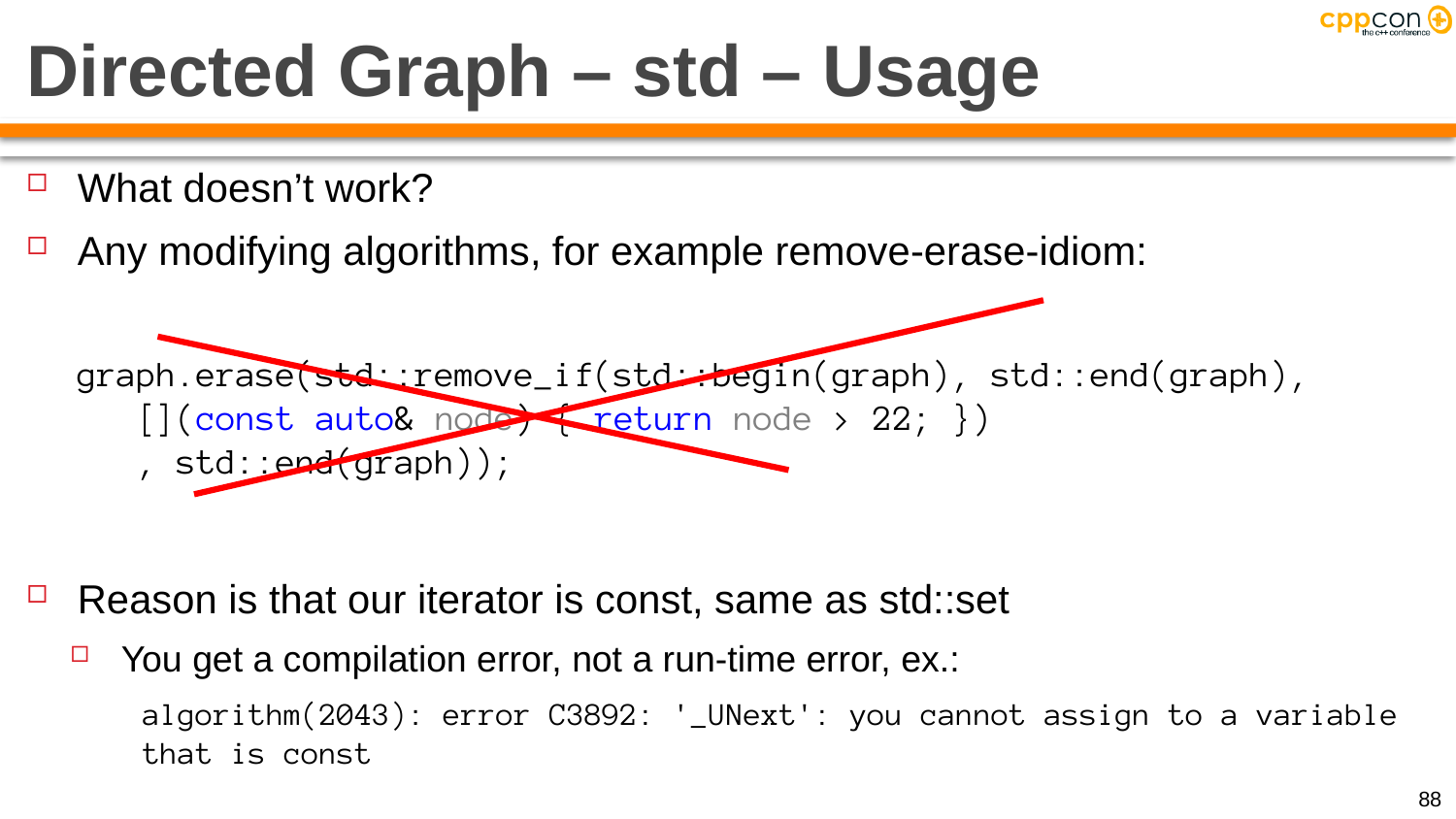

# Directed Graph – std – Usage
What doesn’t work?
Any modifying algorithms, for example remove-erase-idiom:

graph.erase(std::remove_if(std::begin(graph), std::end(graph),
   [](const auto& node) { return node > 22; })
   , std::end(graph));

Reason is that our iterator is const, same as std::set
You get a compilation error, not a run-time error, ex.:
algorithm(2043): error C3892: '_UNext': you cannot assign to a variable that is const